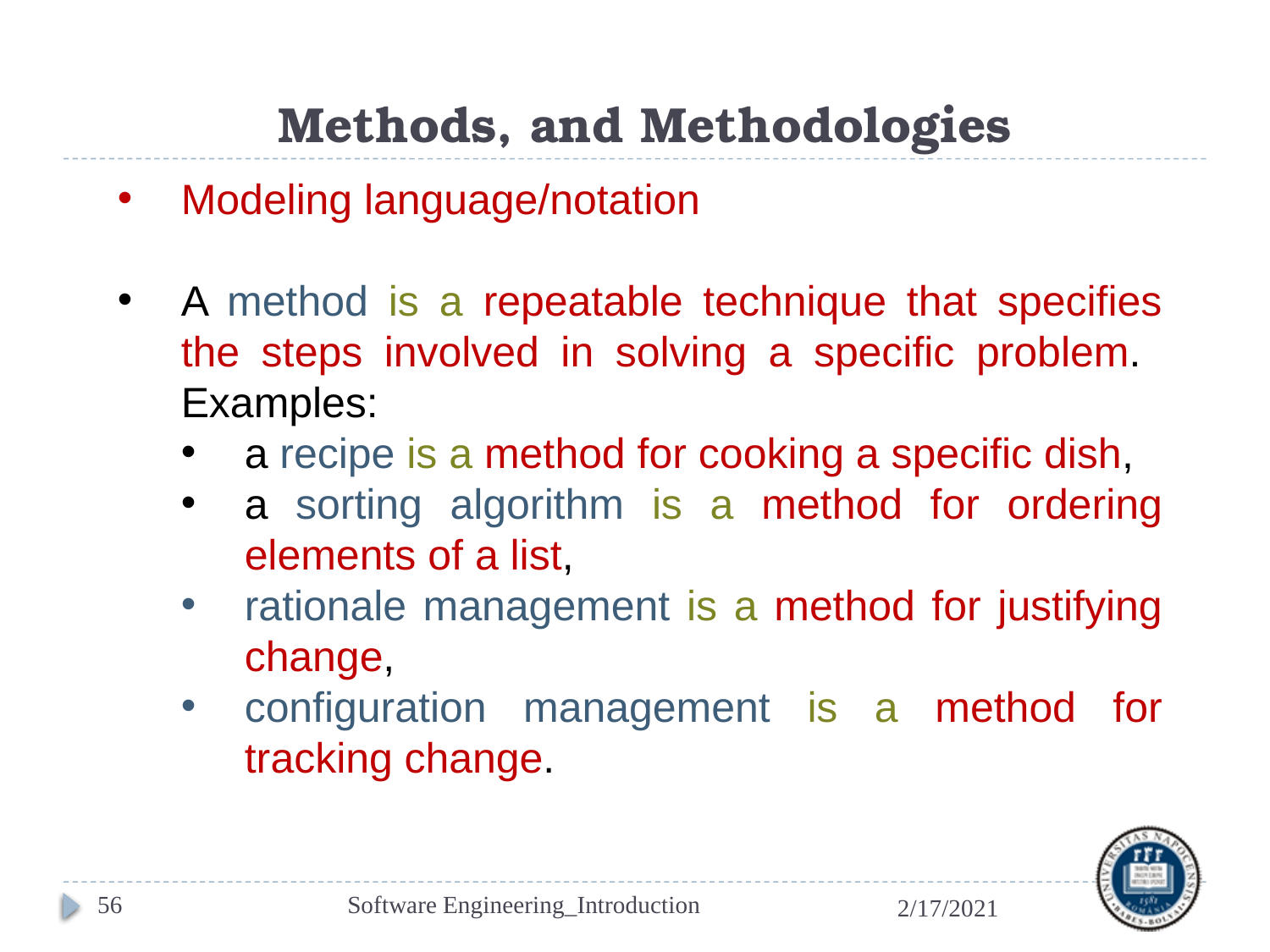

# Methods, and Methodologies
Modeling language/notation

A method is a repeatable technique that specifies the steps involved in solving a specific problem.  Examples:
a recipe is a method for cooking a specific dish,
a sorting algorithm is a method for ordering elements of a list,
rationale management is a method for justifying change,
configuration management is a method for tracking change.
56
Software Engineering_Introduction
2/17/2021